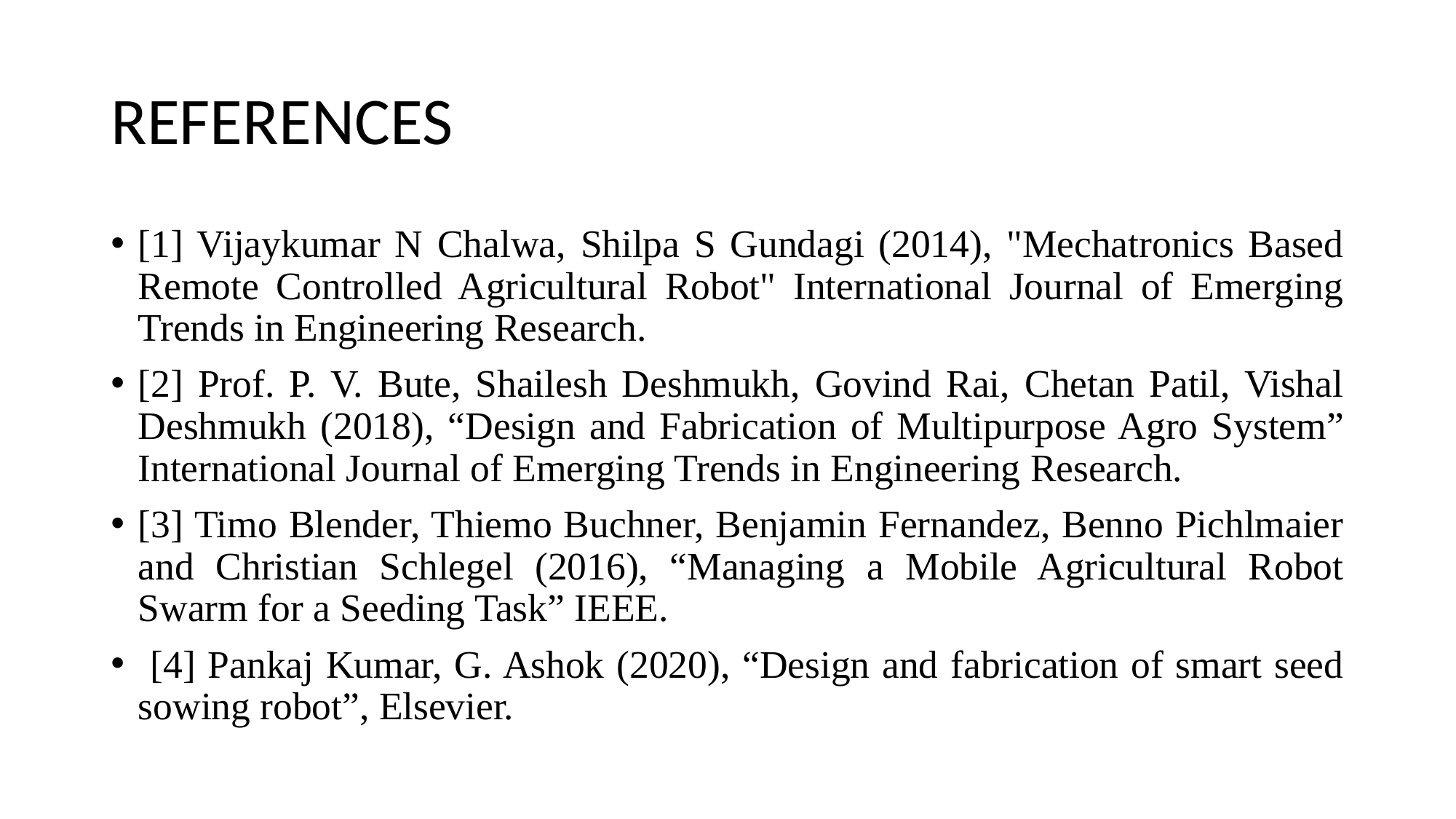

# REFERENCES
[1] Vijaykumar N Chalwa, Shilpa S Gundagi (2014), "Mechatronics Based Remote Controlled Agricultural Robot" International Journal of Emerging Trends in Engineering Research.
[2] Prof. P. V. Bute, Shailesh Deshmukh, Govind Rai, Chetan Patil, Vishal Deshmukh (2018), “Design and Fabrication of Multipurpose Agro System” International Journal of Emerging Trends in Engineering Research.
[3] Timo Blender, Thiemo Buchner, Benjamin Fernandez, Benno Pichlmaier and Christian Schlegel (2016), “Managing a Mobile Agricultural Robot Swarm for a Seeding Task” IEEE.
 [4] Pankaj Kumar, G. Ashok (2020), “Design and fabrication of smart seed sowing robot”, Elsevier.